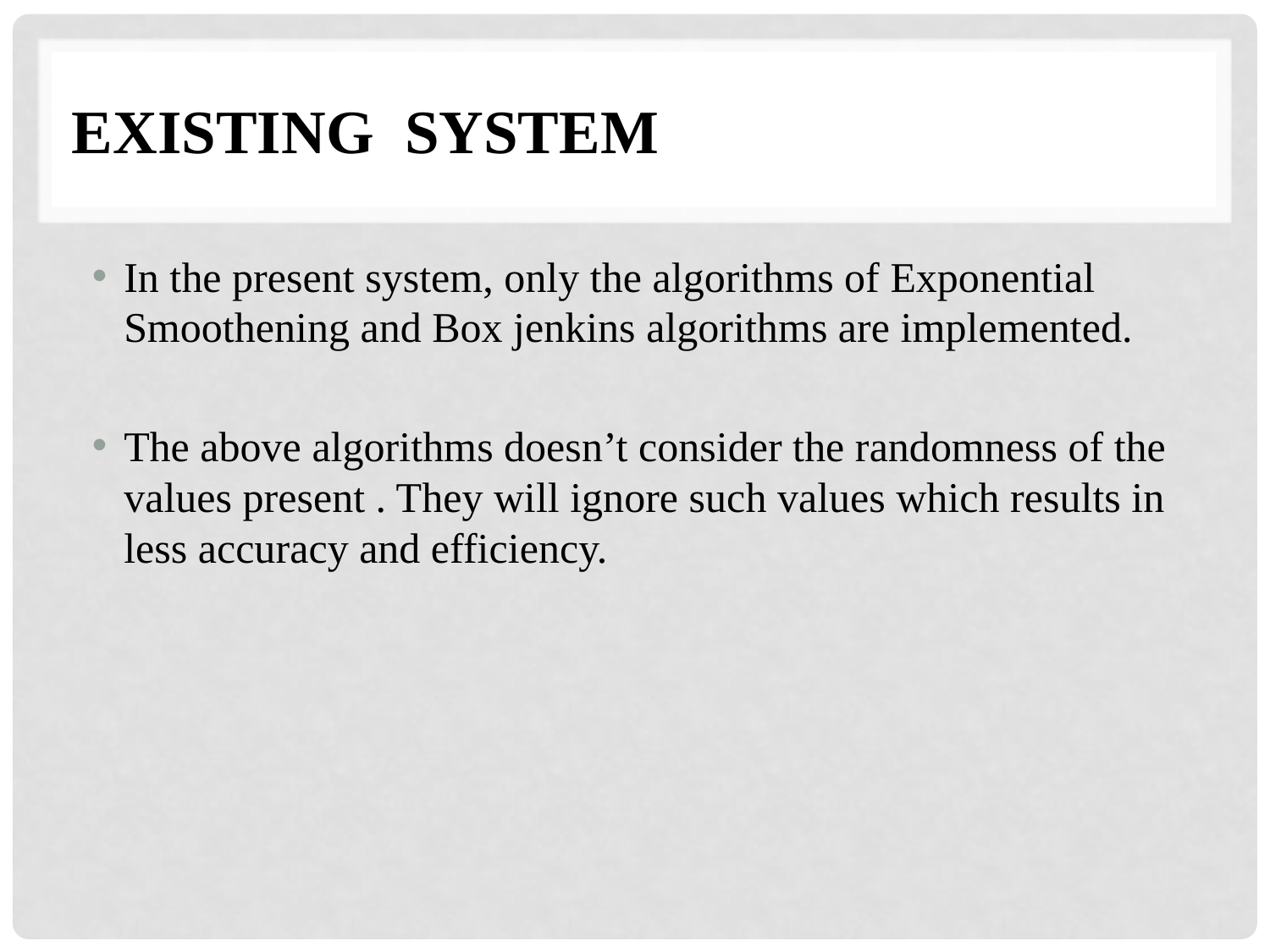

# EXISTING  SYSTEM
In the present system, only the algorithms of Exponential Smoothening and Box jenkins algorithms are implemented.

The above algorithms doesn’t consider the randomness of the values present . They will ignore such values which results in less accuracy and efficiency.